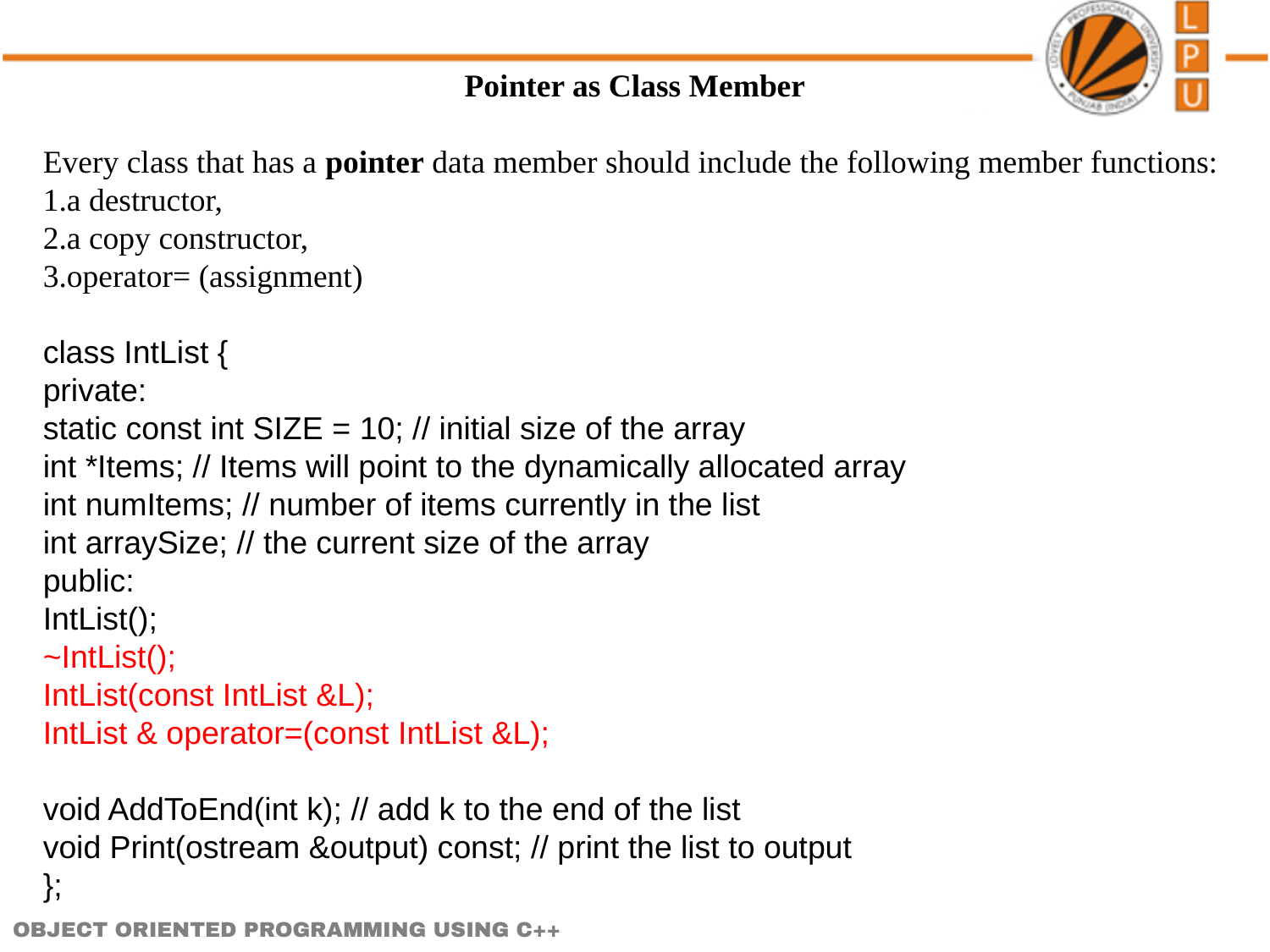

Pointer as Class Member

Every class that has a pointer data member should include the following member functions:
a destructor,
a copy constructor,
operator= (assignment)

class IntList {
private:
static const int SIZE = 10; // initial size of the array
int *Items; // Items will point to the dynamically allocated array
int numItems; // number of items currently in the list
int arraySize; // the current size of the array
public:
IntList();
~IntList();
IntList(const IntList &L);
IntList & operator=(const IntList &L);

void AddToEnd(int k); // add k to the end of the list
void Print(ostream &output) const; // print the list to output
};